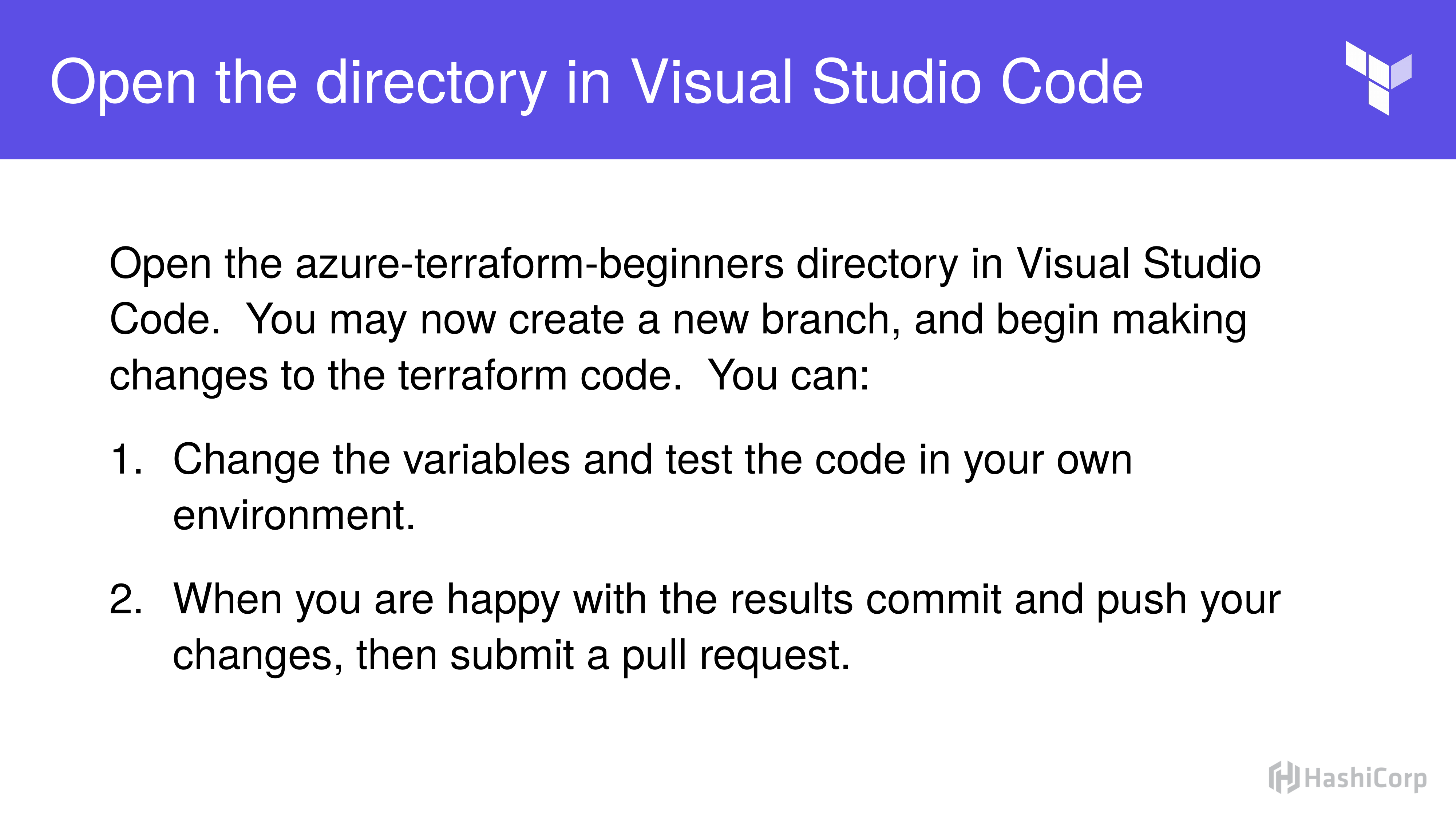

# Open the directory in Visual Studio Code
Open the azure-terraform-beginners directory in Visual Studio Code.  You may now create a new branch, and begin making changes to the terraform code.  You can:
Change the variables and test the code in your own environment.
When you are happy with the results commit and push your changes, then submit a pull request.